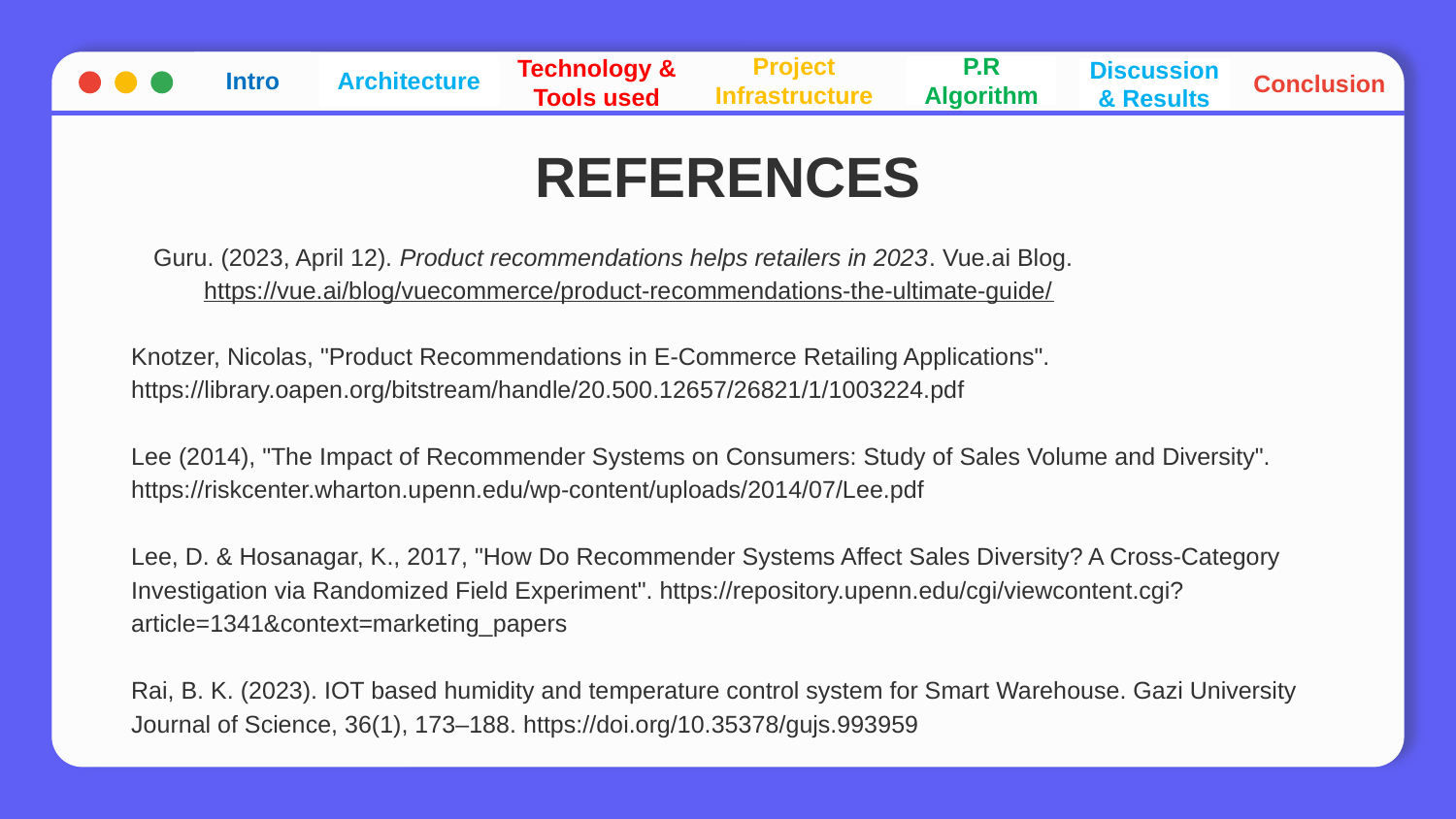

Project Infrastructure
Technology & Tools used
Intro
Conclusion
Architecture
P.R Algorithm
Discussion & Results

# REFERENCES
Guru. (2023, April 12). Product recommendations helps retailers in 2023. Vue.ai Blog. https://vue.ai/blog/vuecommerce/product-recommendations-the-ultimate-guide/

Knotzer, Nicolas, "Product Recommendations in E-Commerce Retailing Applications".
https://library.oapen.org/bitstream/handle/20.500.12657/26821/1/1003224.pdf

Lee (2014), "The Impact of Recommender Systems on Consumers: Study of Sales Volume and Diversity". https://riskcenter.wharton.upenn.edu/wp-content/uploads/2014/07/Lee.pdf

Lee, D. & Hosanagar, K., 2017, "How Do Recommender Systems Affect Sales Diversity? A Cross-Category Investigation via Randomized Field Experiment". https://repository.upenn.edu/cgi/viewcontent.cgi?article=1341&context=marketing_papers

Rai, B. K. (2023). IOT based humidity and temperature control system for Smart Warehouse. Gazi University Journal of Science, 36(1), 173–188. https://doi.org/10.35378/gujs.993959